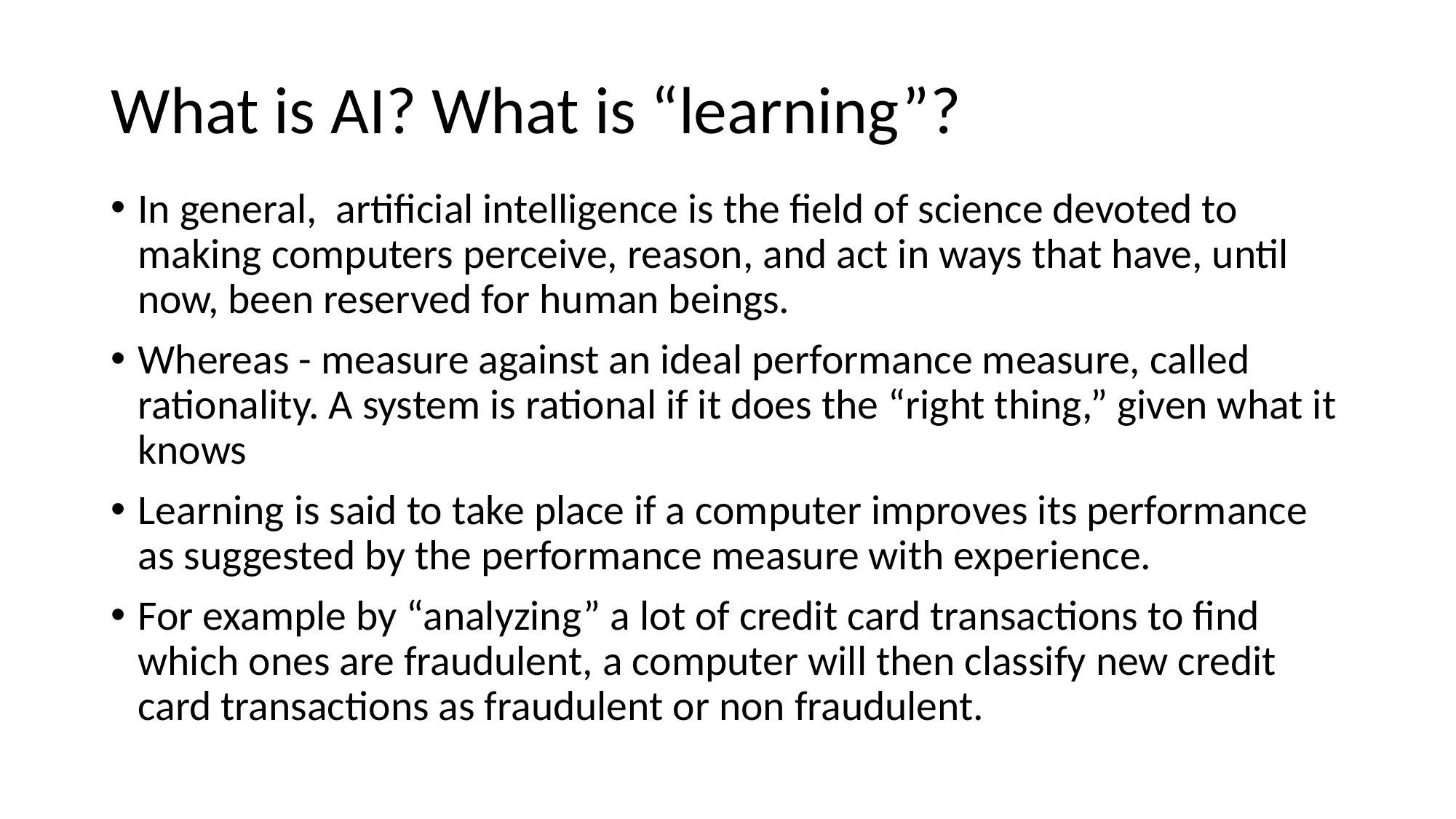

# What is AI? What is “learning”?
In general,  artificial intelligence is the field of science devoted to making computers perceive, reason, and act in ways that have, until now, been reserved for human beings.
Whereas - measure against an ideal performance measure, called rationality. A system is rational if it does the “right thing,” given what it knows
Learning is said to take place if a computer improves its performance as suggested by the performance measure with experience.
For example by “analyzing” a lot of credit card transactions to find which ones are fraudulent, a computer will then classify new credit card transactions as fraudulent or non fraudulent.